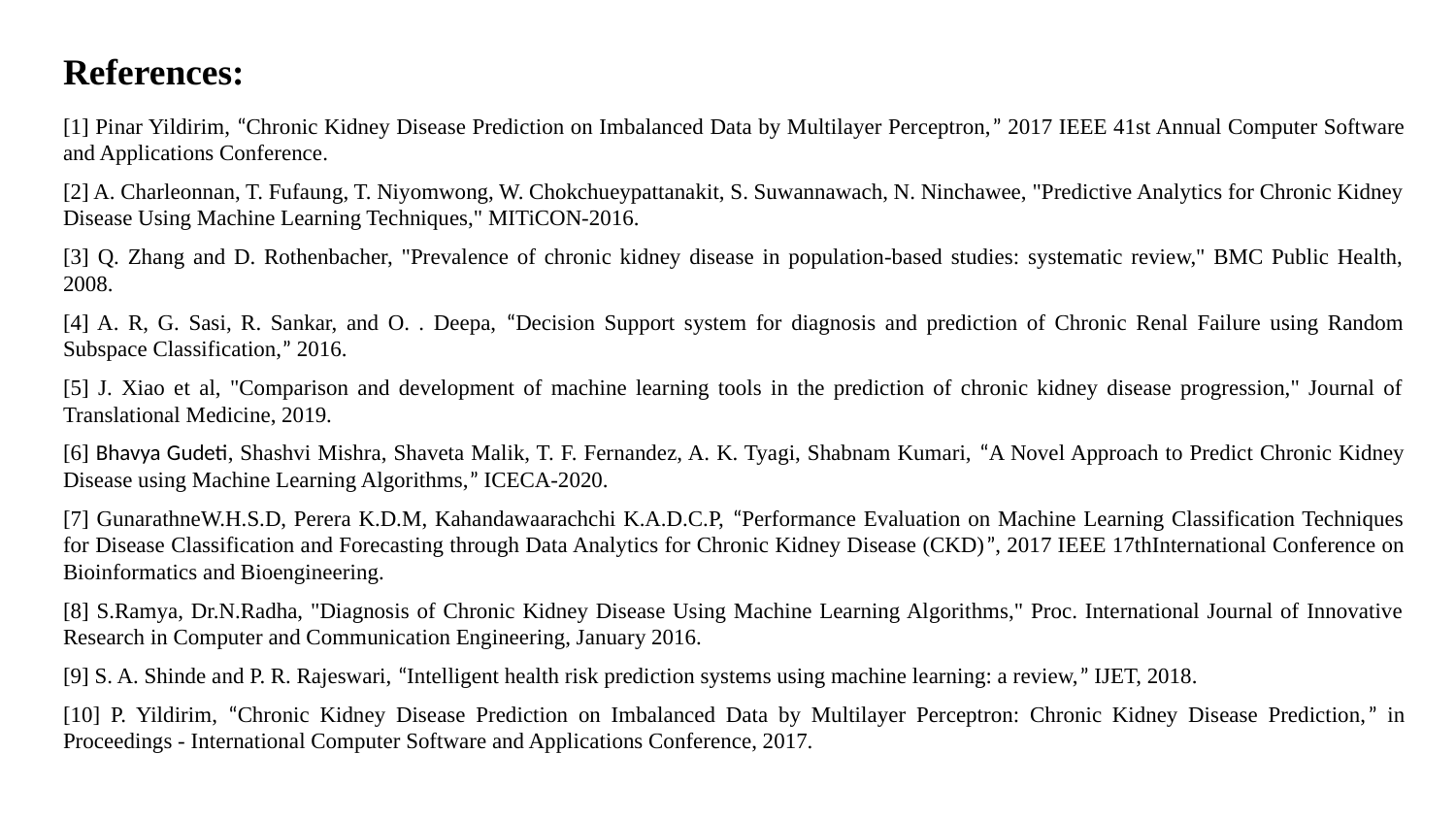

References:

[1] Pinar Yildirim, “Chronic Kidney Disease Prediction on Imbalanced Data by Multilayer Perceptron,” 2017 IEEE 41st Annual Computer Software and Applications Conference.

[2] A. Charleonnan, T. Fufaung, T. Niyomwong, W. Chokchueypattanakit, S. Suwannawach, N. Ninchawee, "Predictive Analytics for Chronic Kidney Disease Using Machine Learning Techniques," MITiCON-2016.

[3] Q. Zhang and D. Rothenbacher, "Prevalence of chronic kidney disease in population-based studies: systematic review," BMC Public Health, 2008.

[4] A. R, G. Sasi, R. Sankar, and O. . Deepa, “Decision Support system for diagnosis and prediction of Chronic Renal Failure using Random Subspace Classification,” 2016.

[5] J. Xiao et al, "Comparison and development of machine learning tools in the prediction of chronic kidney disease progression," Journal of Translational Medicine, 2019.

[6] Bhavya Gudeti, Shashvi Mishra, Shaveta Malik, T. F. Fernandez, A. K. Tyagi, Shabnam Kumari, “A Novel Approach to Predict Chronic Kidney Disease using Machine Learning Algorithms,” ICECA-2020.

[7] GunarathneW.H.S.D, Perera K.D.M, Kahandawaarachchi K.A.D.C.P, “Performance Evaluation on Machine Learning Classification Techniques for Disease Classification and Forecasting through Data Analytics for Chronic Kidney Disease (CKD)”, 2017 IEEE 17thInternational Conference on Bioinformatics and Bioengineering.

[8] S.Ramya, Dr.N.Radha, "Diagnosis of Chronic Kidney Disease Using Machine Learning Algorithms," Proc. International Journal of Innovative Research in Computer and Communication Engineering, January 2016.

[9] S. A. Shinde and P. R. Rajeswari, “Intelligent health risk prediction systems using machine learning: a review,” IJET, 2018.

[10] P. Yildirim, “Chronic Kidney Disease Prediction on Imbalanced Data by Multilayer Perceptron: Chronic Kidney Disease Prediction,” in Proceedings - International Computer Software and Applications Conference, 2017.